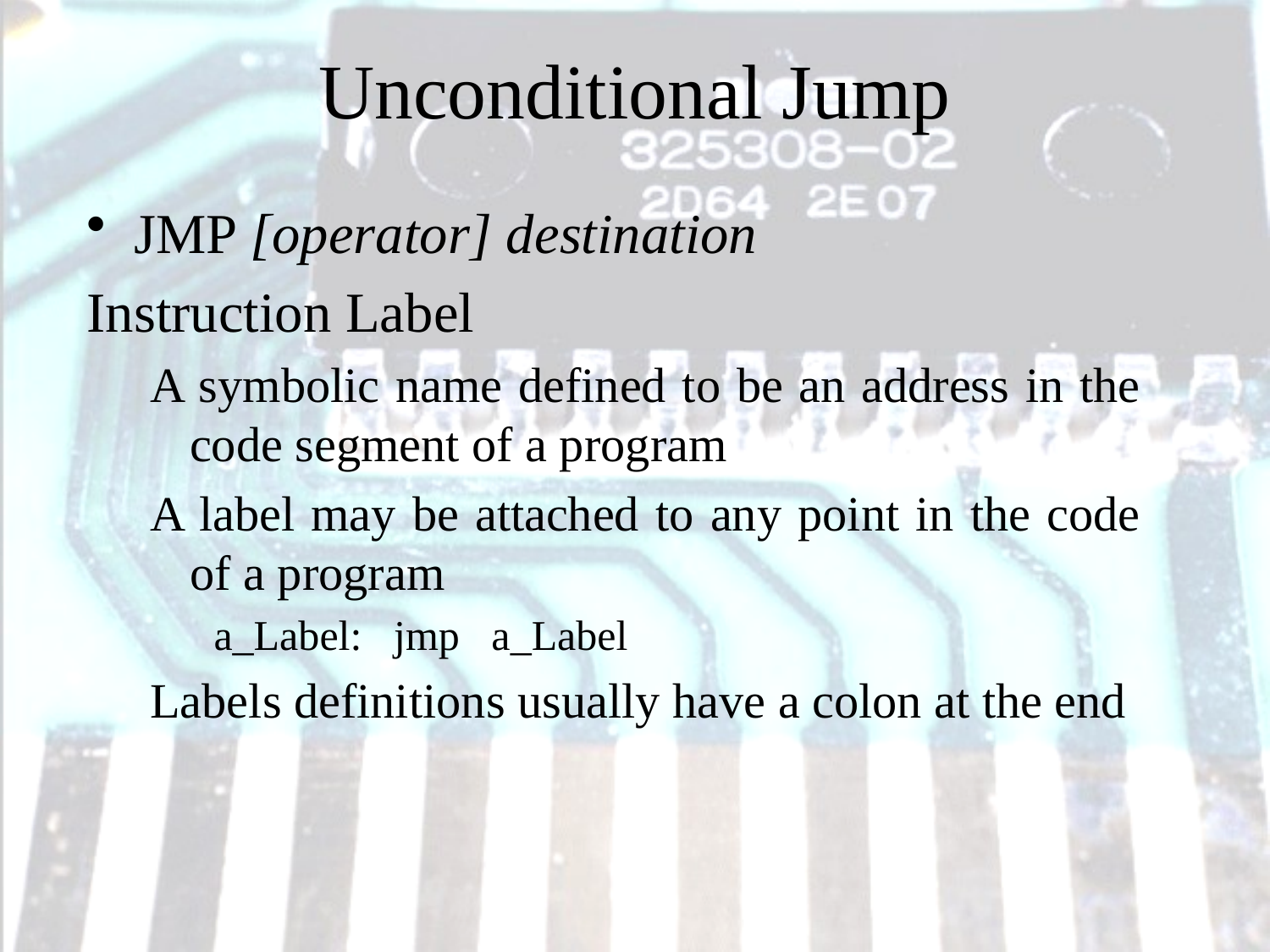

Unconditional Jump
JMP [operator] destination
Instruction Label
A symbolic name defined to be an address in the code segment of a program
A label may be attached to any point in the code of a program
a_Label:   jmp   a_Label
Labels definitions usually have a colon at the end